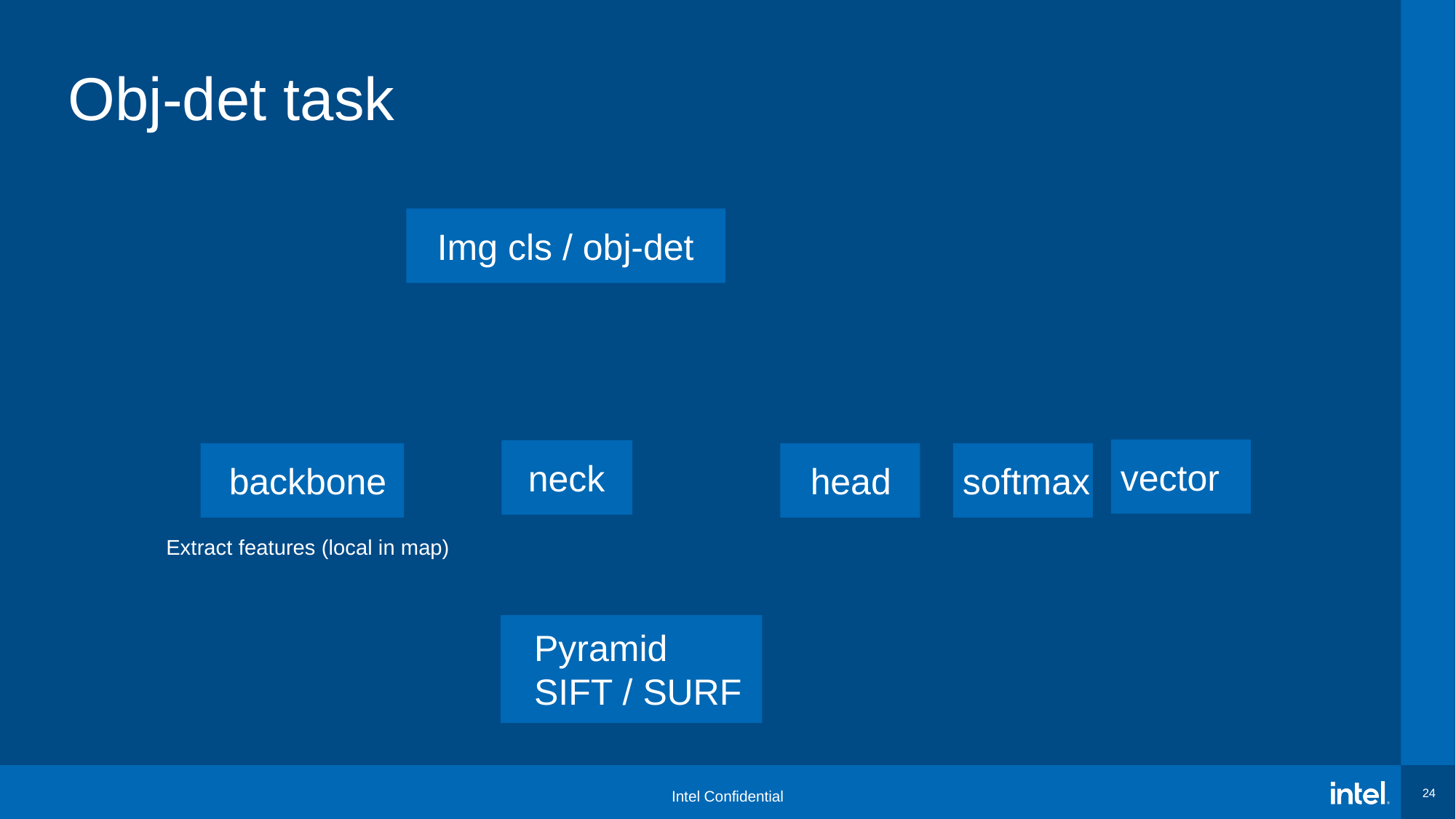

# Obj-det task

Img cls / obj-det

vector

neck

backbone

head

softmax
Extract features (local in map)

Pyramid
SIFT / SURF